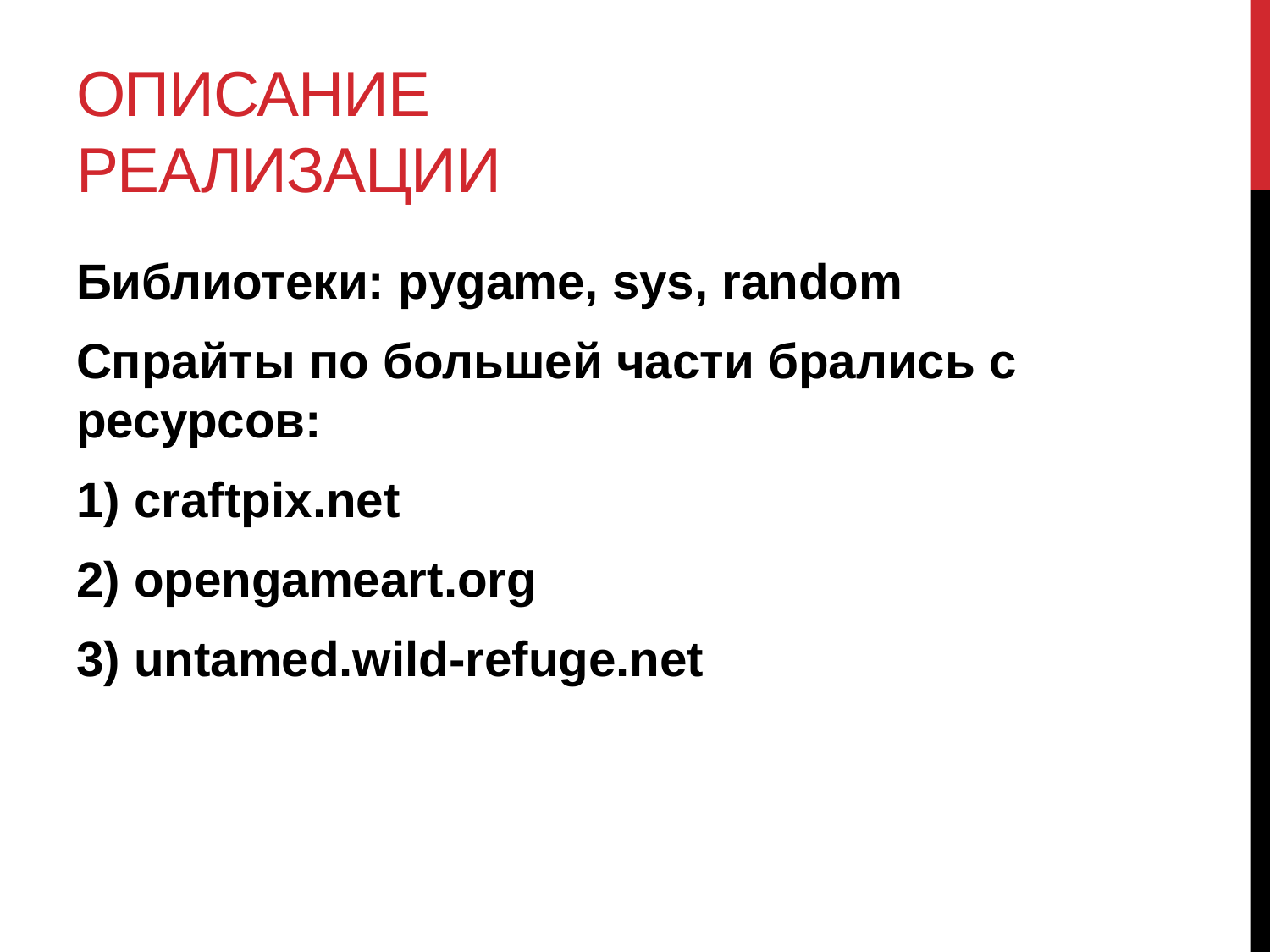

# Описание реализации
Библиотеки: pygame, sys, random
Спрайты по большей части брались с ресурсов:
1) craftpix.net
2) opengameart.org
3) untamed.wild-refuge.net